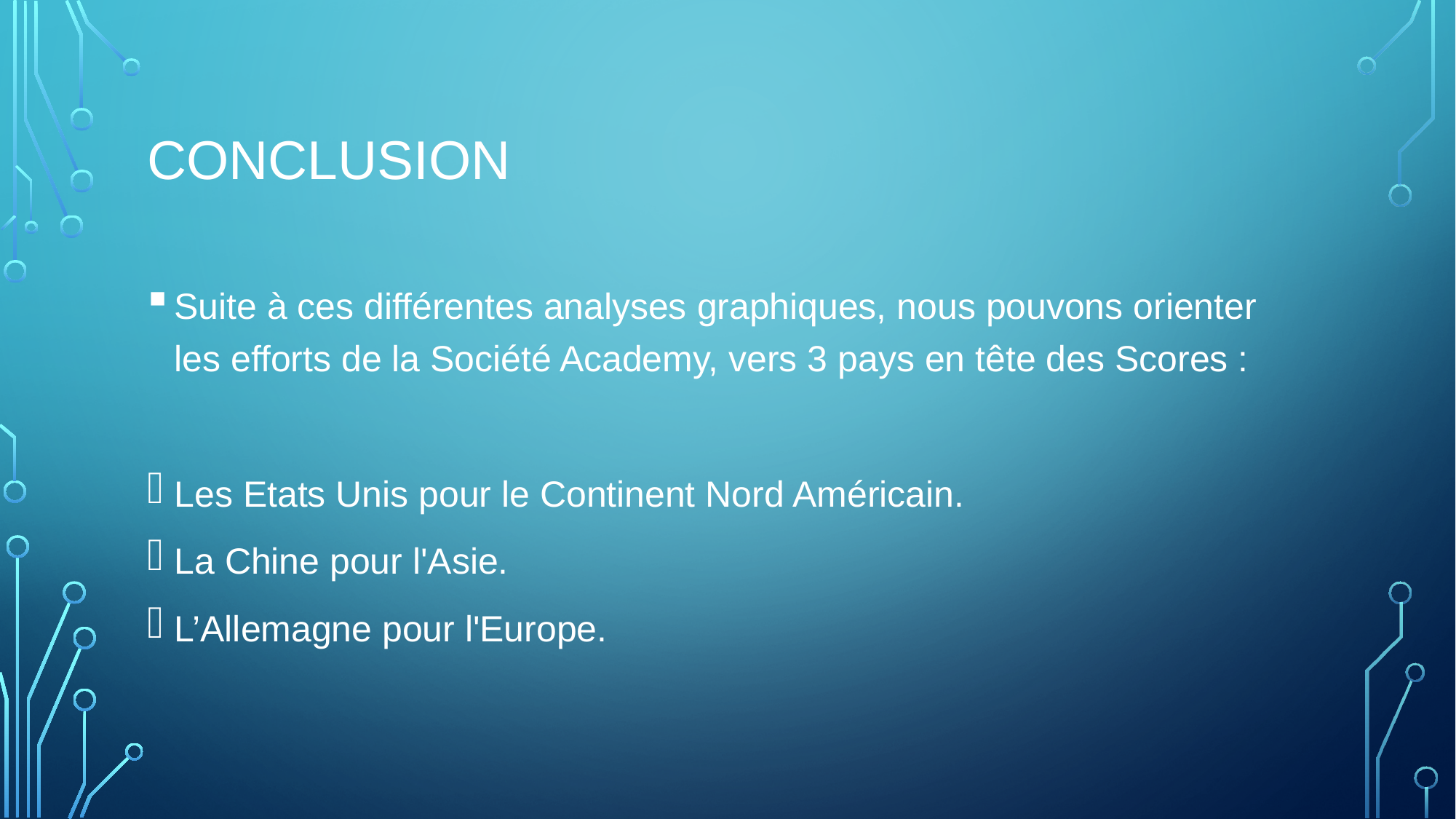

# CONCLUSION
Suite à ces différentes analyses graphiques, nous pouvons orienter les efforts de la Société Academy, vers 3 pays en tête des Scores :

Les Etats Unis pour le Continent Nord Américain.
La Chine pour l'Asie.
L’Allemagne pour l'Europe.